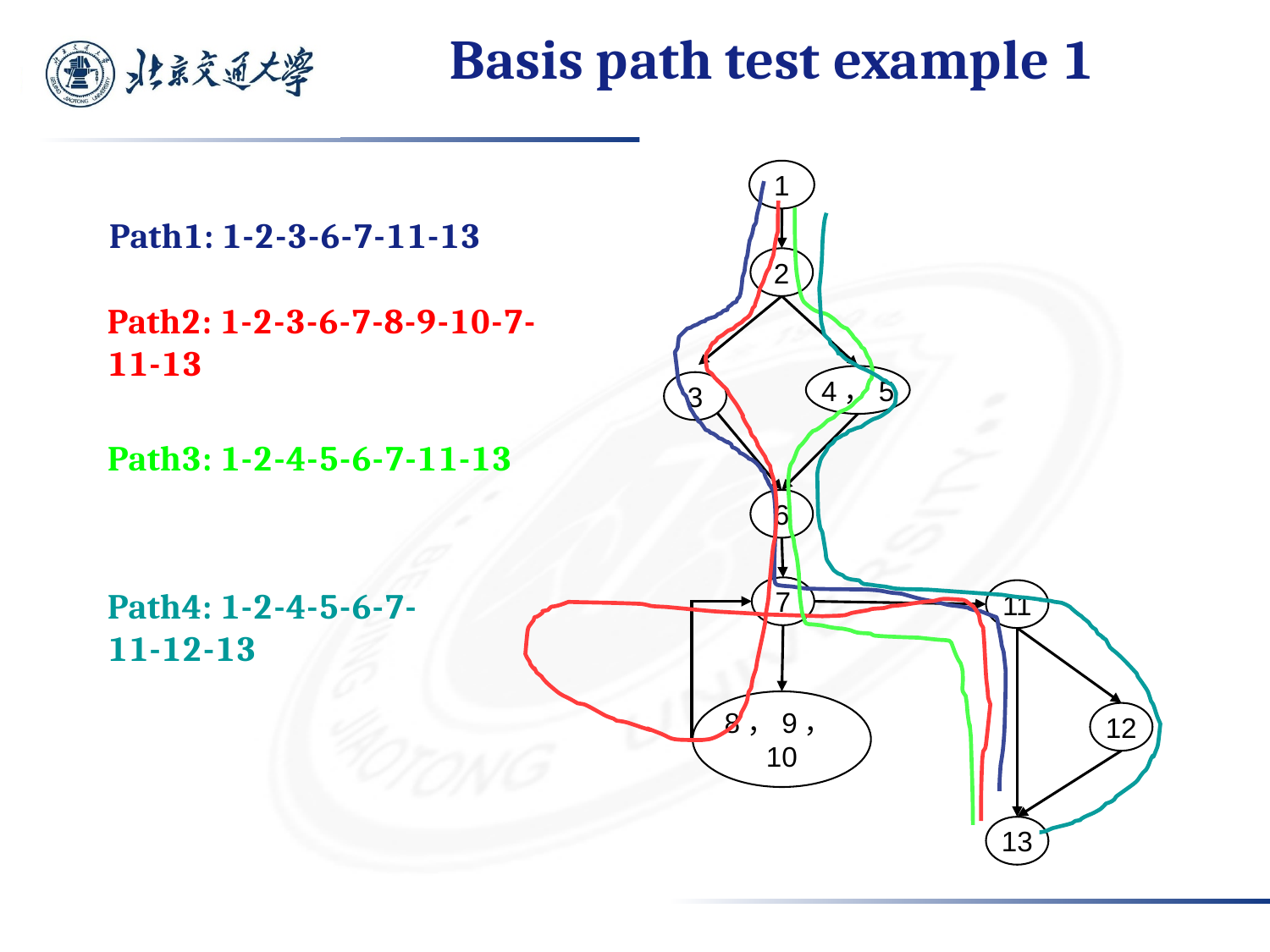

# Basis path test example 1
1

Path1: 1-2-3-6-7-11-13

2
Path2: 1-2-3-6-7-8-9-10-7-11-13
3
4，5
Path3: 1-2-4-5-6-7-11-13
6
7
11
Path4: 1-2-4-5-6-7-11-12-13
12
8，9，10
13